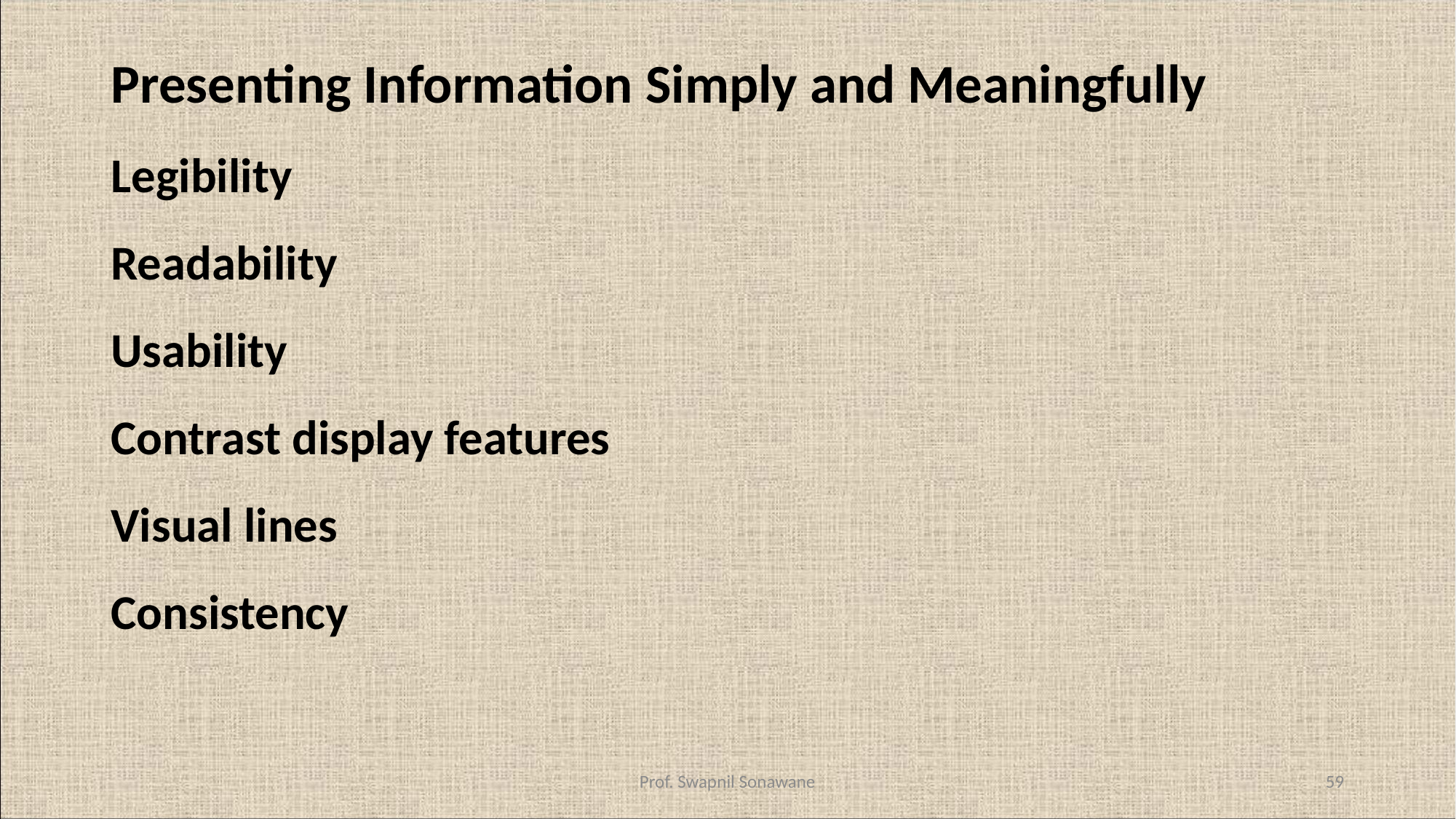

#
Presenting Information Simply and Meaningfully
Legibility
Readability
Usability
Contrast display features
Visual lines
Consistency
Prof. Swapnil Sonawane
59